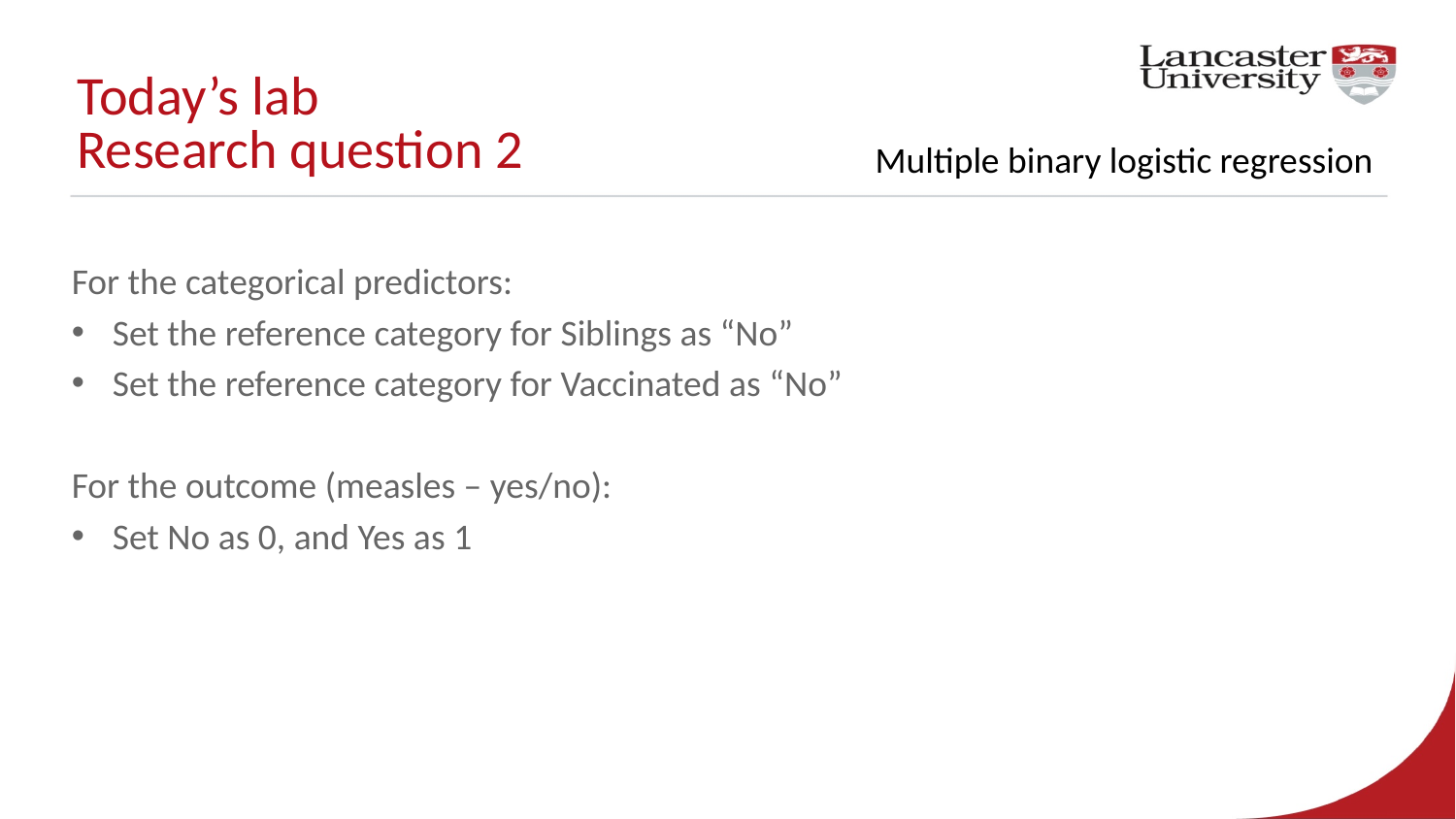

# Today’s lab Research question 2
Multiple binary logistic regression
For the categorical predictors:
Set the reference category for Siblings as “No”
Set the reference category for Vaccinated as “No”

For the outcome (measles – yes/no):
Set No as 0, and Yes as 1